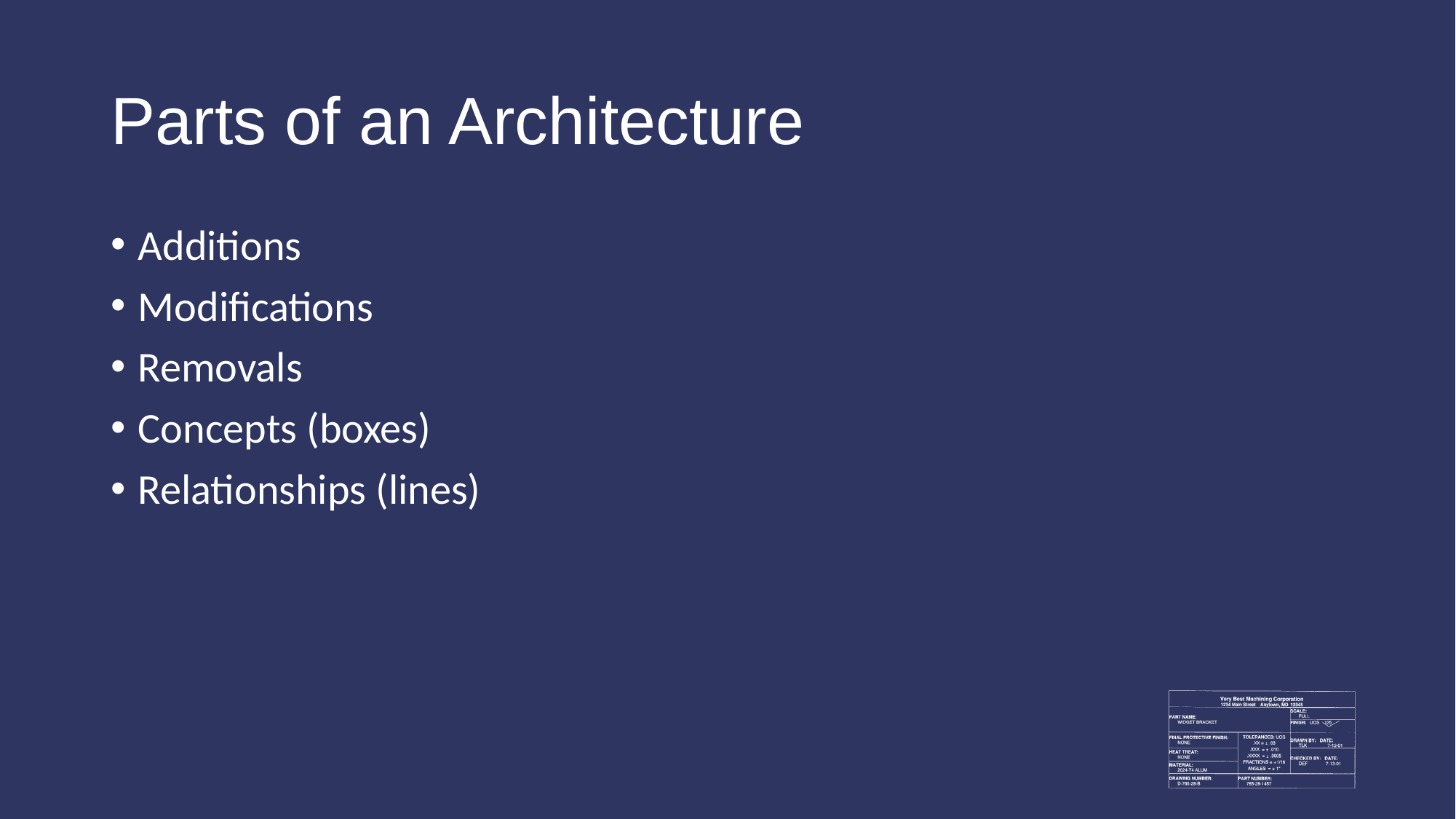

# Parts of an Architecture
Additions
Modifications
Removals
Concepts (boxes)
Relationships (lines)